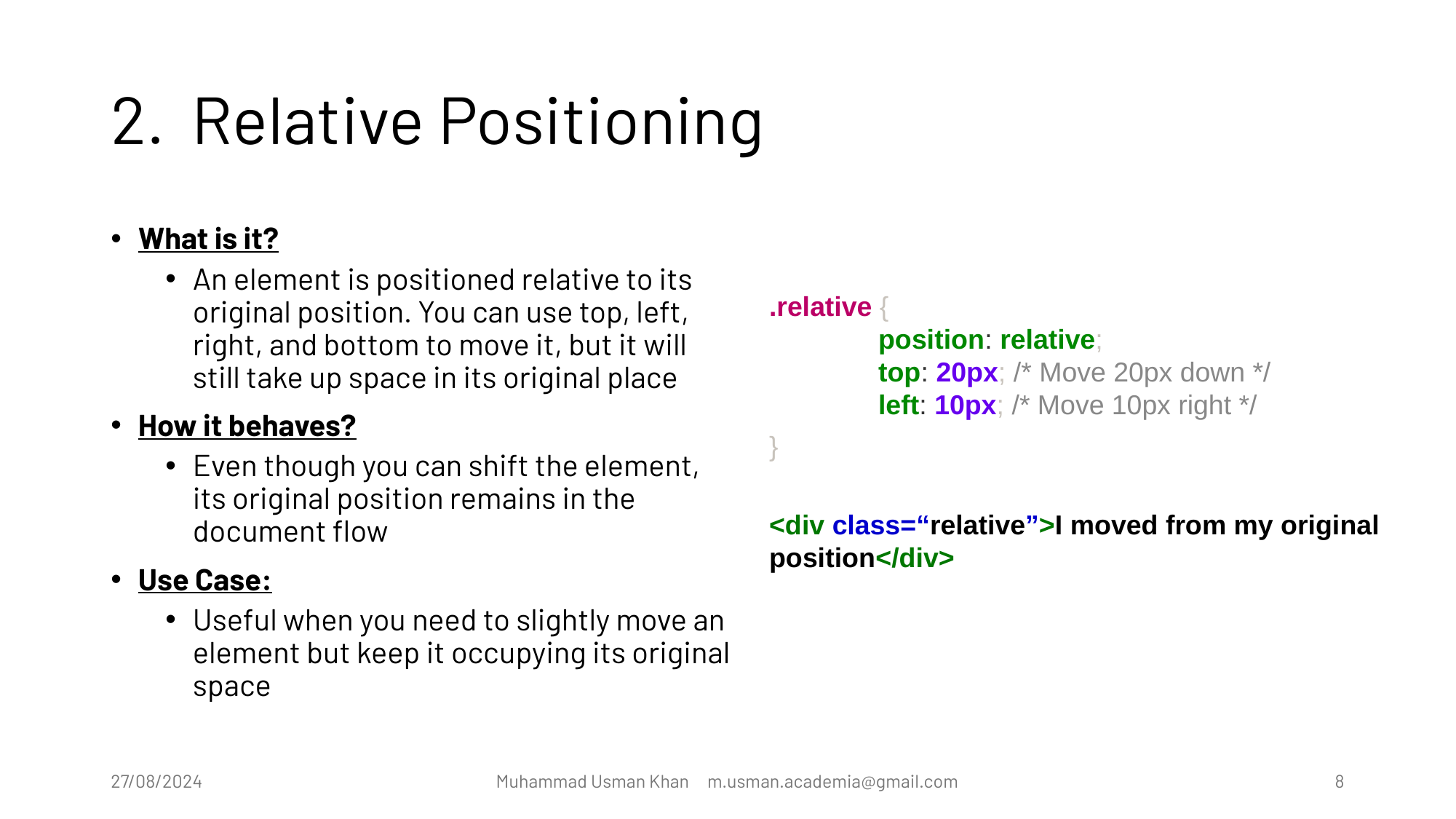

# 2.  Relative Positioning
What is it?
An element is positioned relative to its original position. You can use top, left, right, and bottom to move it, but it will still take up space in its original place
How it behaves?
Even though you can shift the element, its original position remains in the document flow
Use Case:
Useful when you need to slightly move an element but keep it occupying its original space
.relative {
	position: relative;
	top: 20px; /* Move 20px down */
	left: 10px; /* Move 10px right */
}

<div class=“relative”>I moved from my original position</div>
27/08/2024
Muhammad Usman Khan     m.usman.academia@gmail.com
8